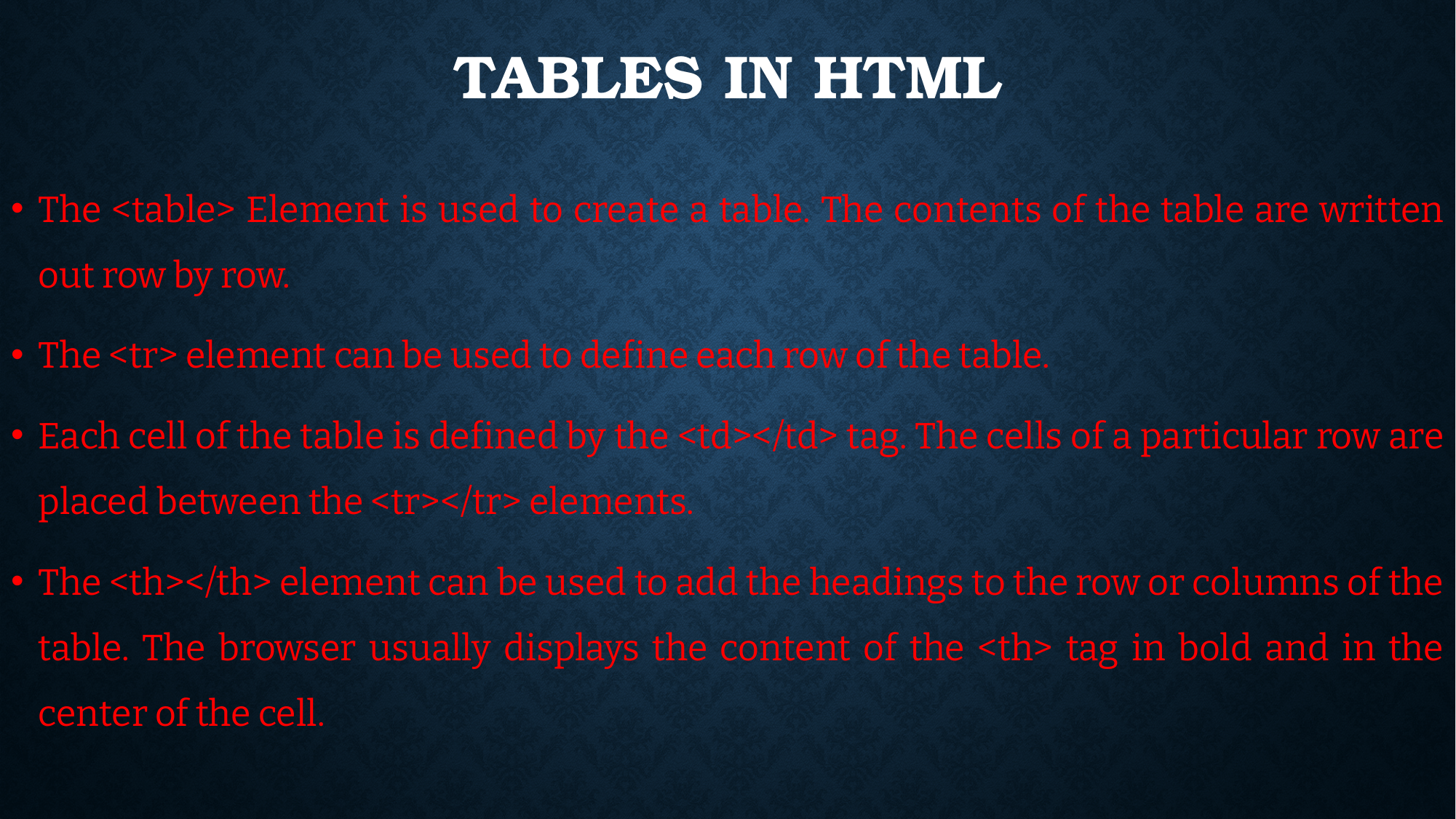

# Tables in html
The <table> Element is used to create a table. The contents of the table are written out row by row.
The <tr> element can be used to define each row of the table.
Each cell of the table is defined by the <td></td> tag. The cells of a particular row are placed between the <tr></tr> elements.
The <th></th> element can be used to add the headings to the row or columns of the table. The browser usually displays the content of the <th> tag in bold and in the center of the cell.